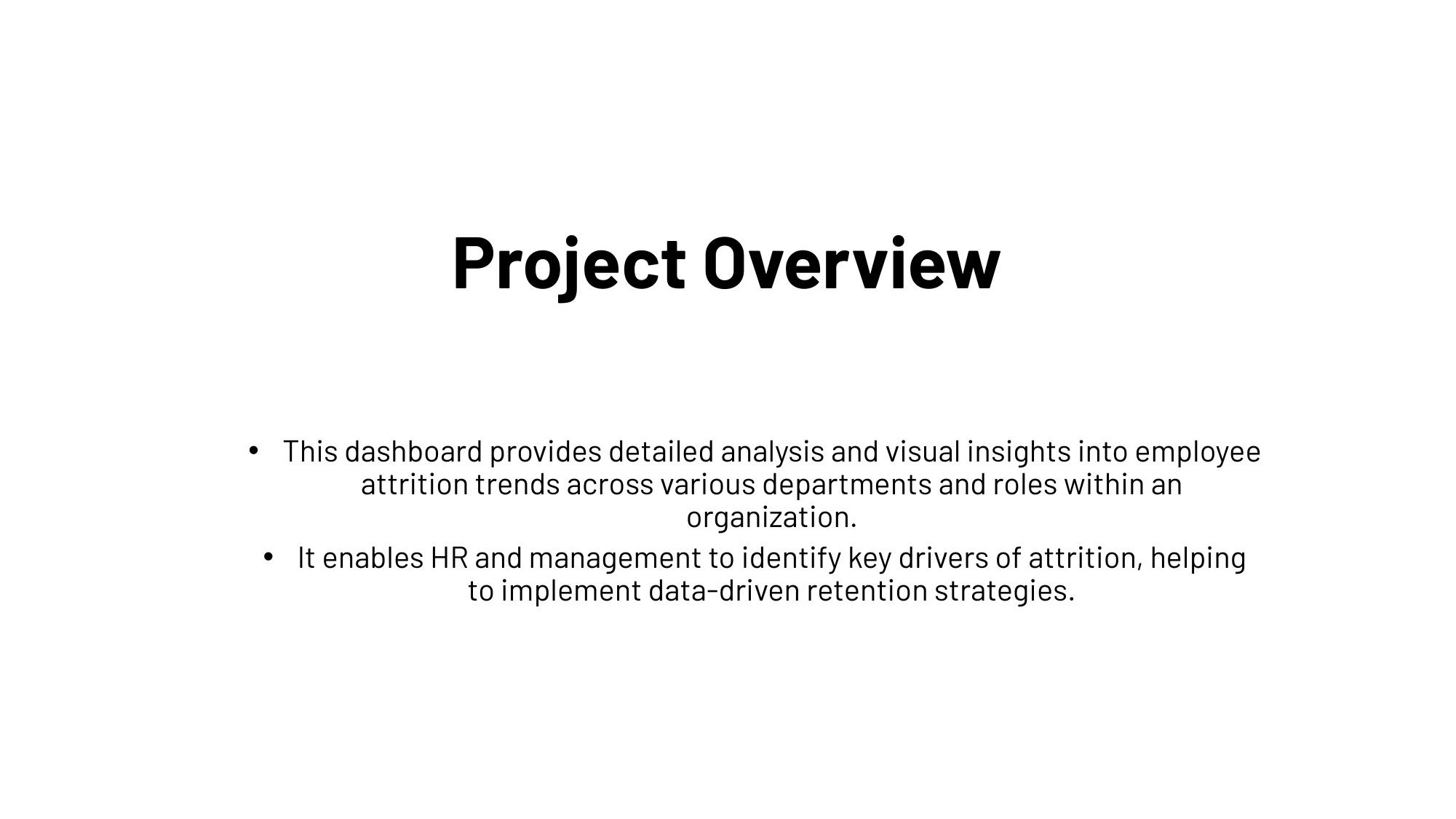

# Project Overview
This dashboard provides detailed analysis and visual insights into employee attrition trends across various departments and roles within an organization.
It enables HR and management to identify key drivers of attrition, helping to implement data-driven retention strategies.